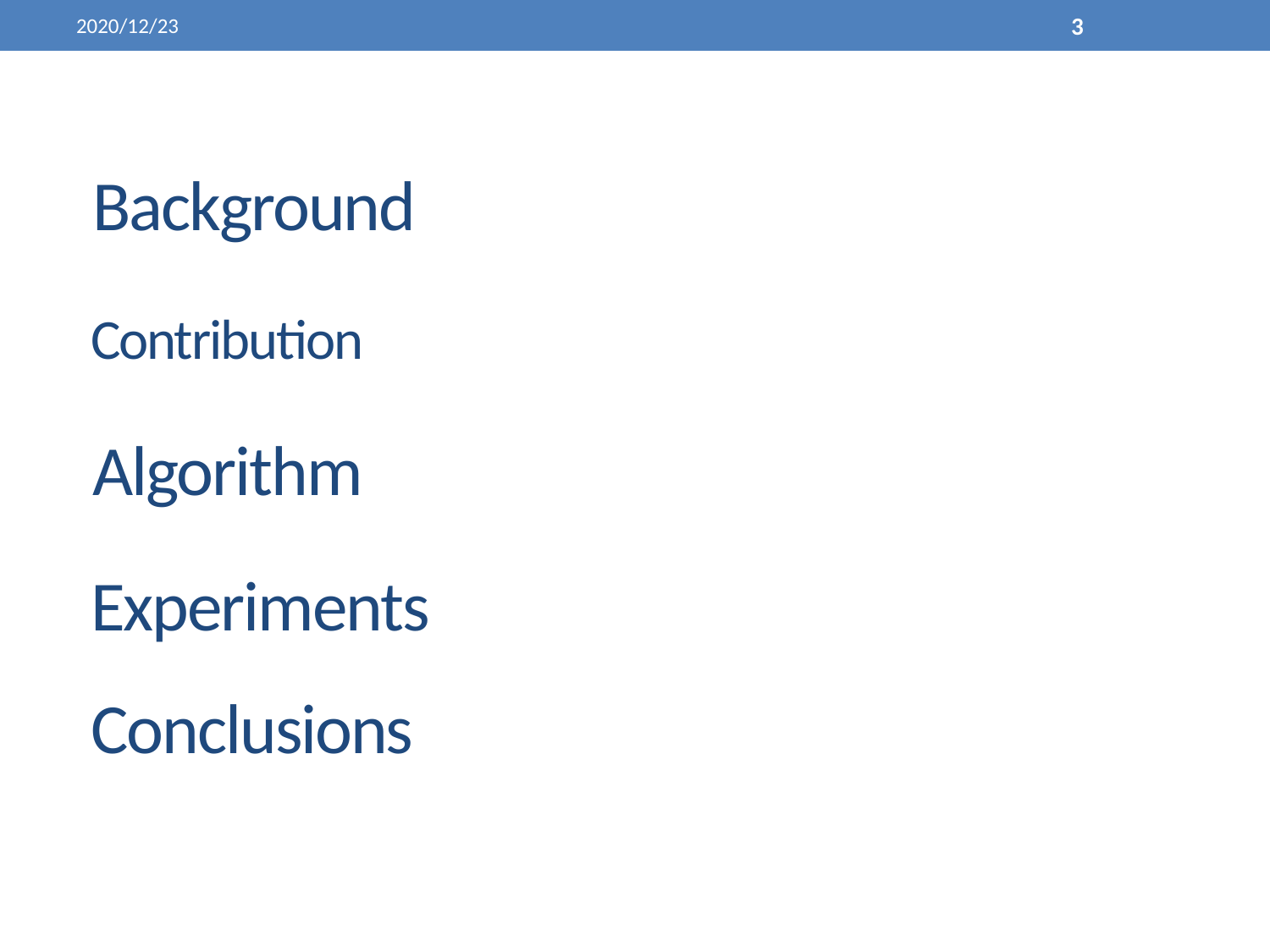

2020/12/23
3
Background
# Contribution
Algorithm
Experiments
Conclusions